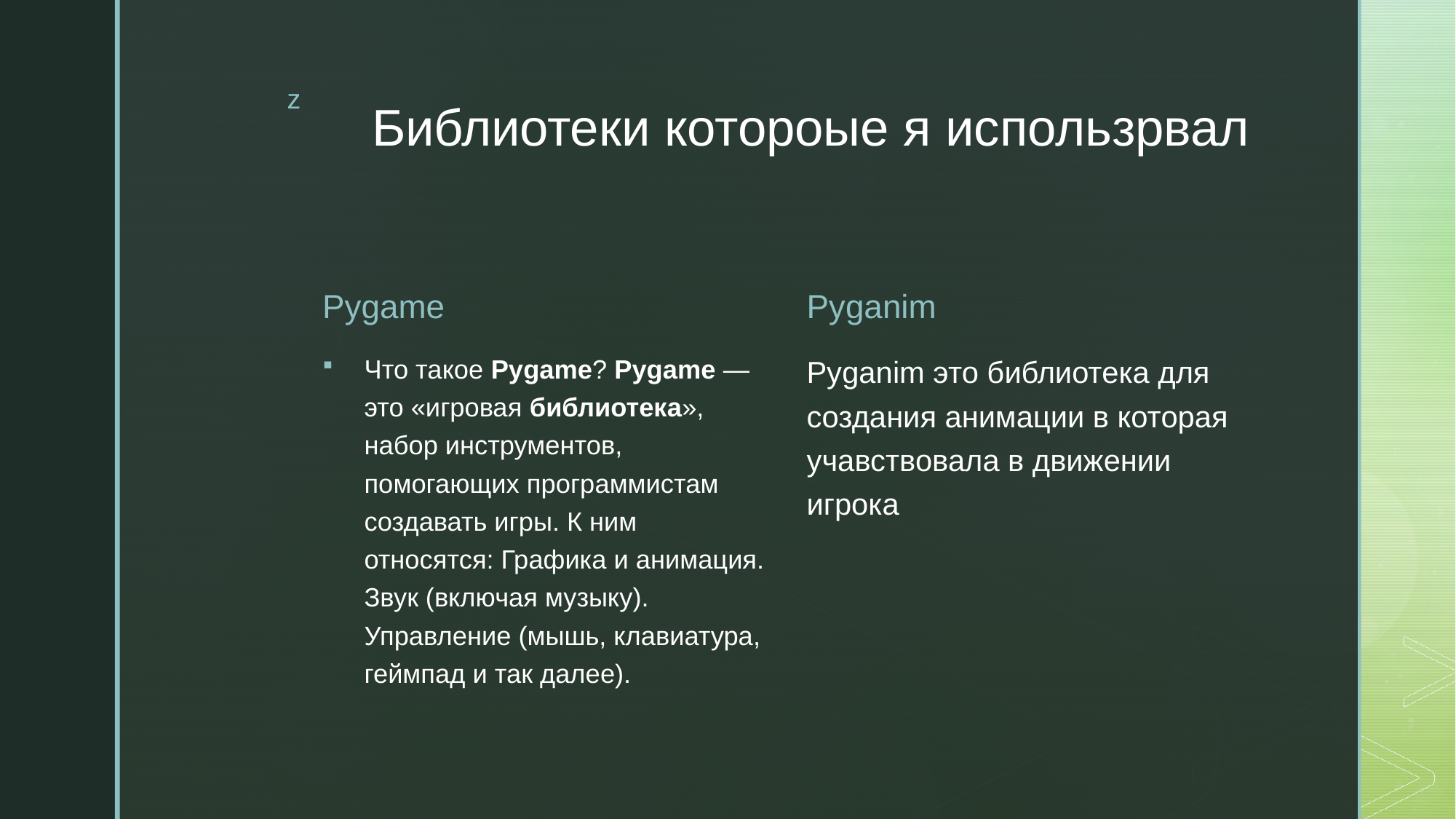

# Библиотеки котороые я использрвал
Pygame
Pyganim
Что такое Pygame? Pygame — это «игровая библиотека», набор инструментов, помогающих программистам создавать игры. К ним относятся: Графика и анимация. Звук (включая музыку). Управление (мышь, клавиатура, геймпад и так далее).
Pyganim это библиотека для создания анимации в которая учавствовала в движении игрока